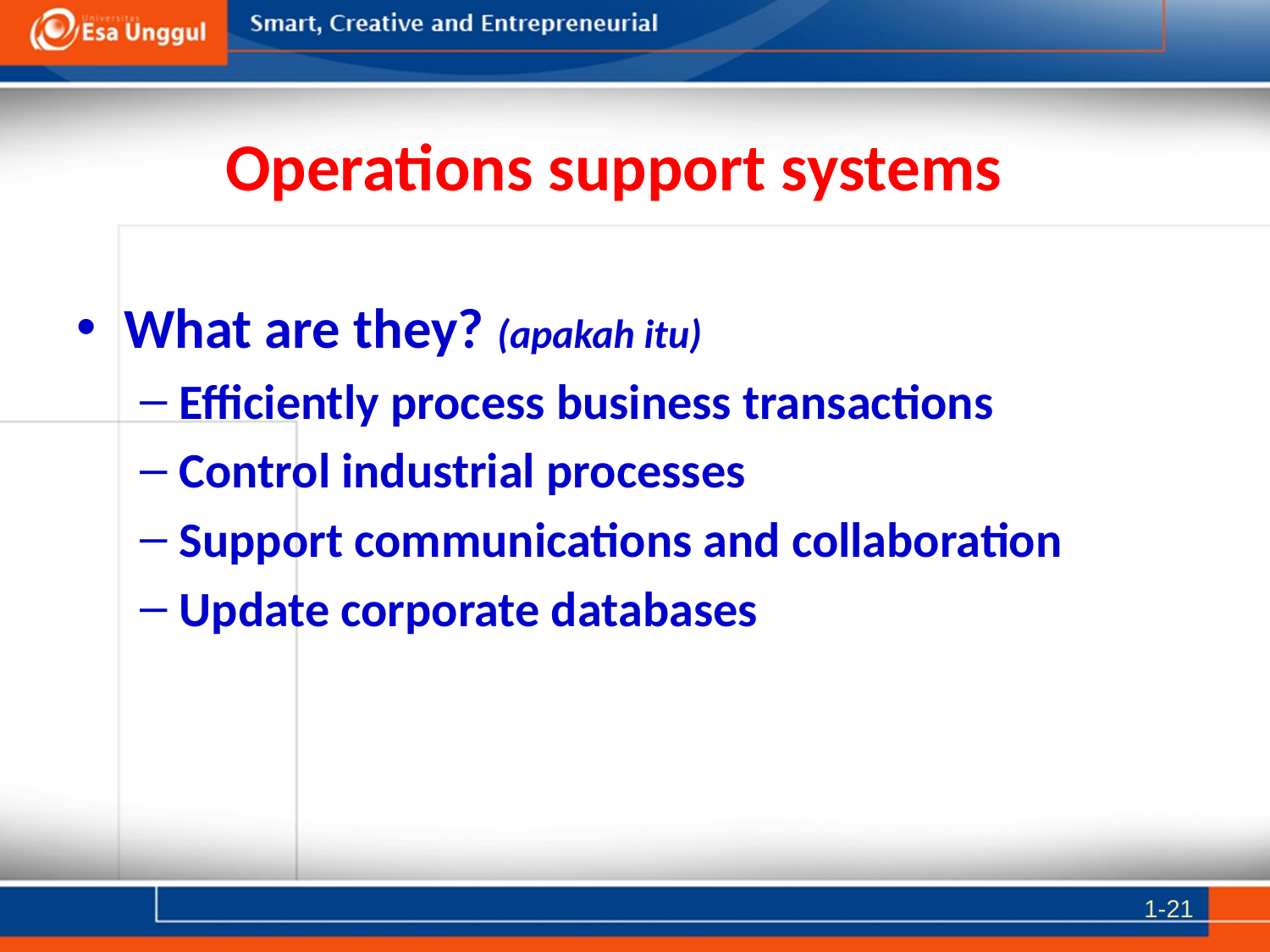

# Operations support systems
What are they? (apakah itu)
Efficiently process business transactions
Control industrial processes
Support communications and collaboration
Update corporate databases

1-21